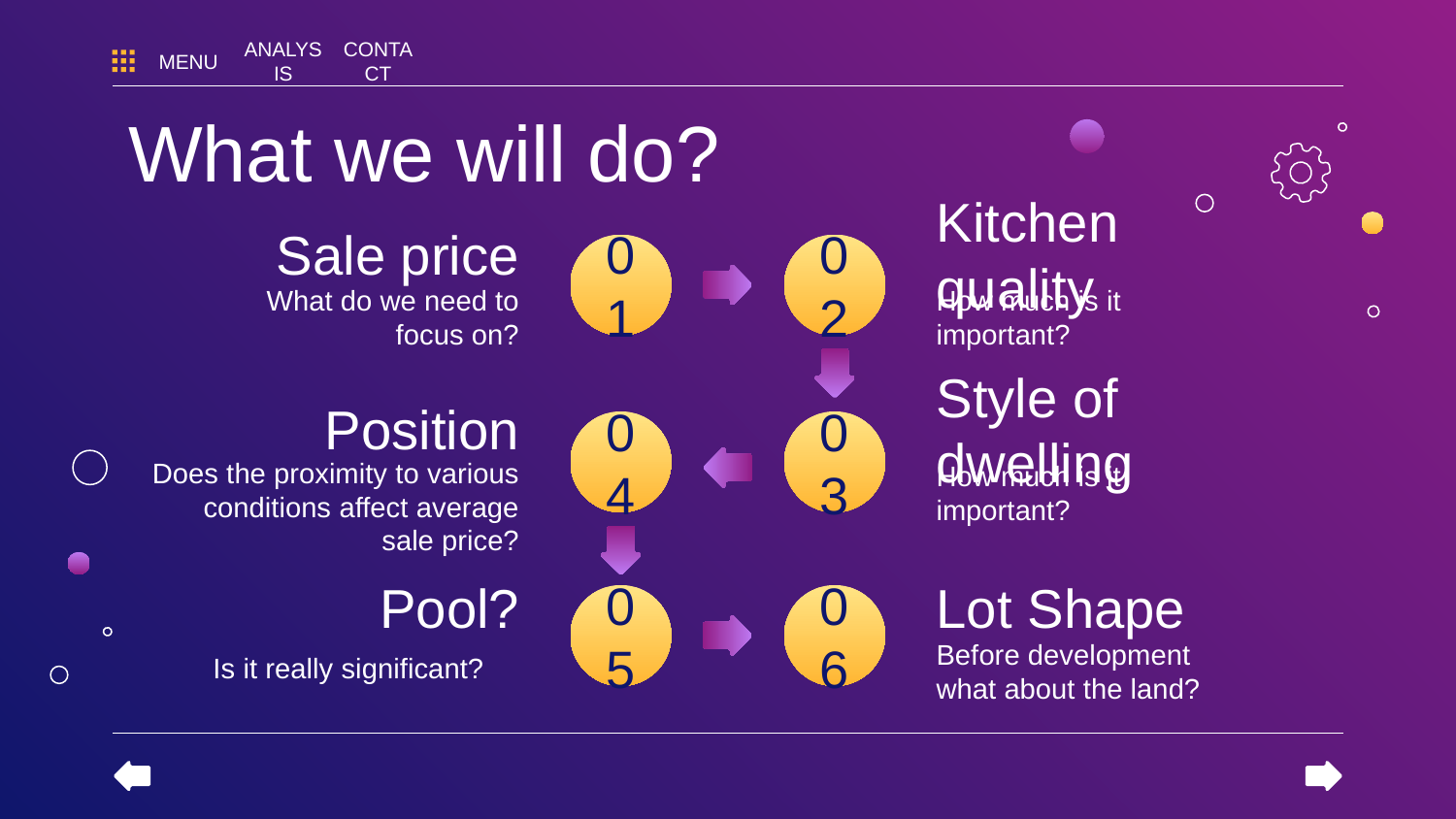

MENU
ANALYSIS
CONTACT

# What we will do?

Sale price
Kitchen quality
01
02

What do we need to focus on?
How much is it important?

Position
Style of dwelling
04
03

How much is it important?
Does the proximity to various conditions affect average sale price?

Pool?
Lot Shape
05
06

Is it really significant?
Before development what about the land?